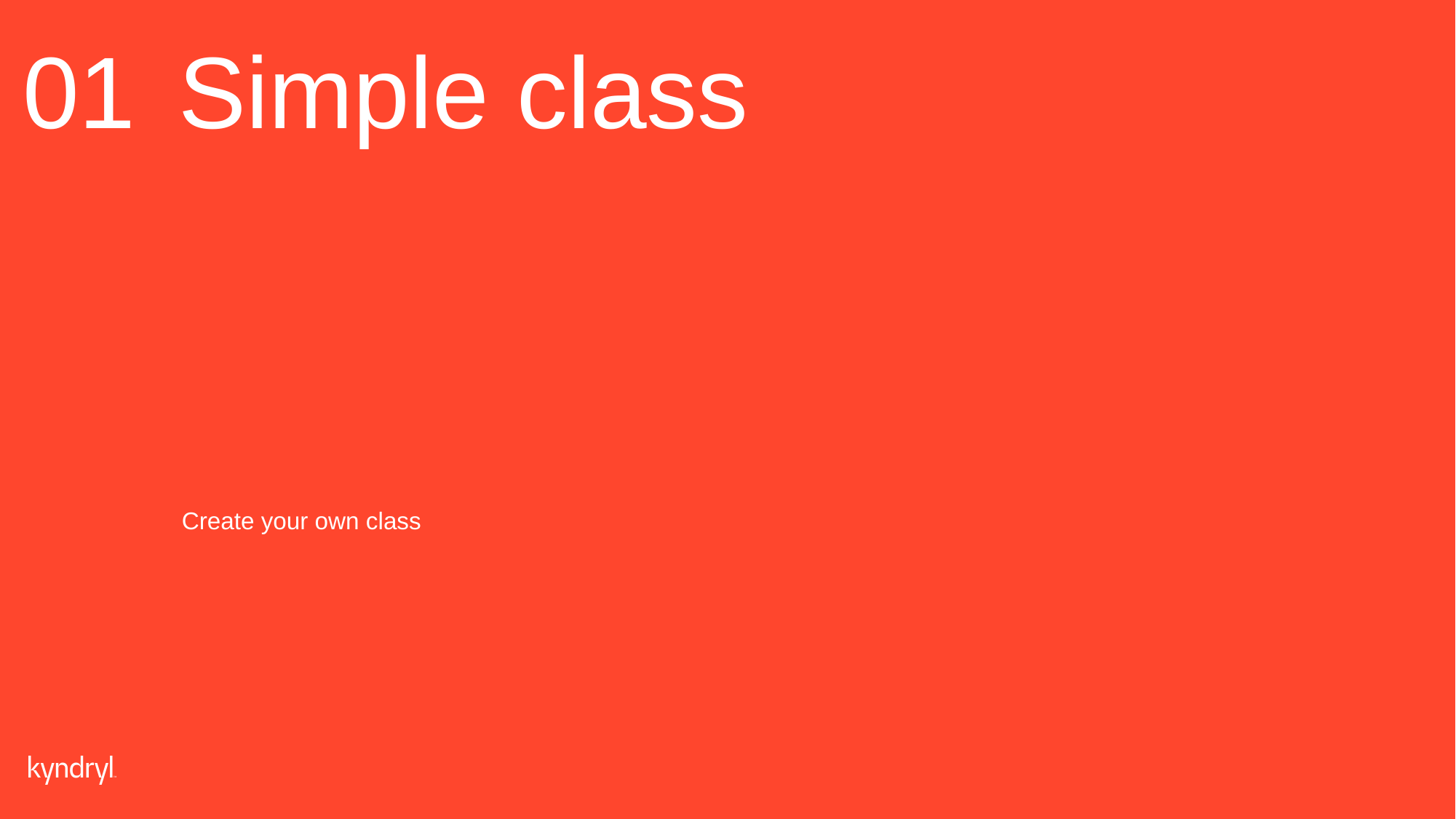

01
Simple class
Create your own class